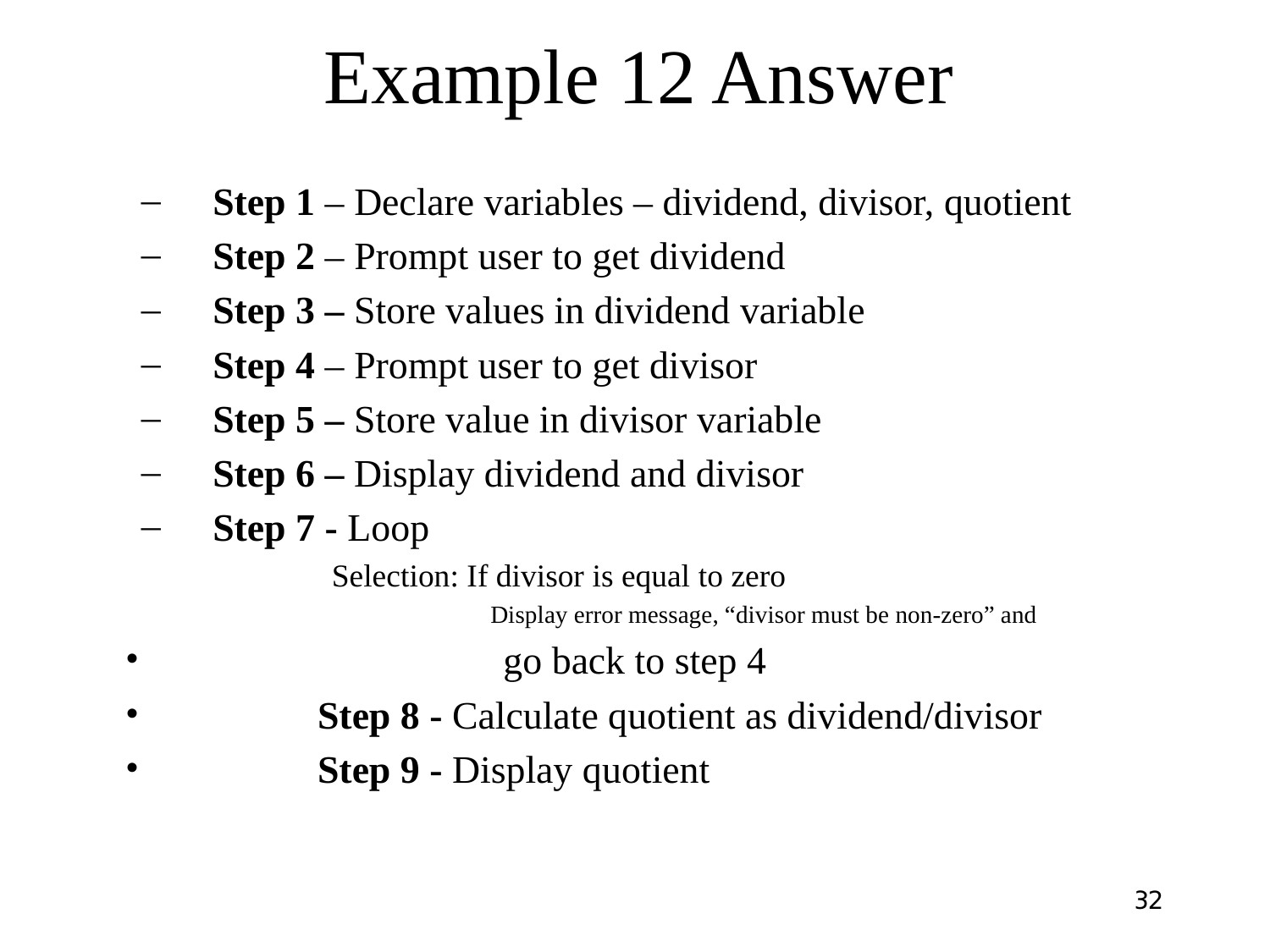

Example 12 Answer

Step 1 – Declare variables – dividend, divisor, quotient
Step 2 – Prompt user to get dividend
Step 3 – Store values in dividend variable
Step 4 – Prompt user to get divisor
Step 5 – Store value in divisor variable
Step 6 – Display dividend and divisor
Step 7 - Loop
	Selection: If divisor is equal to zero
		Display error message, “divisor must be non-zero” and
	    	go back to step 4
       Step 8 - Calculate quotient as dividend/divisor
       Step 9 - Display quotient
32